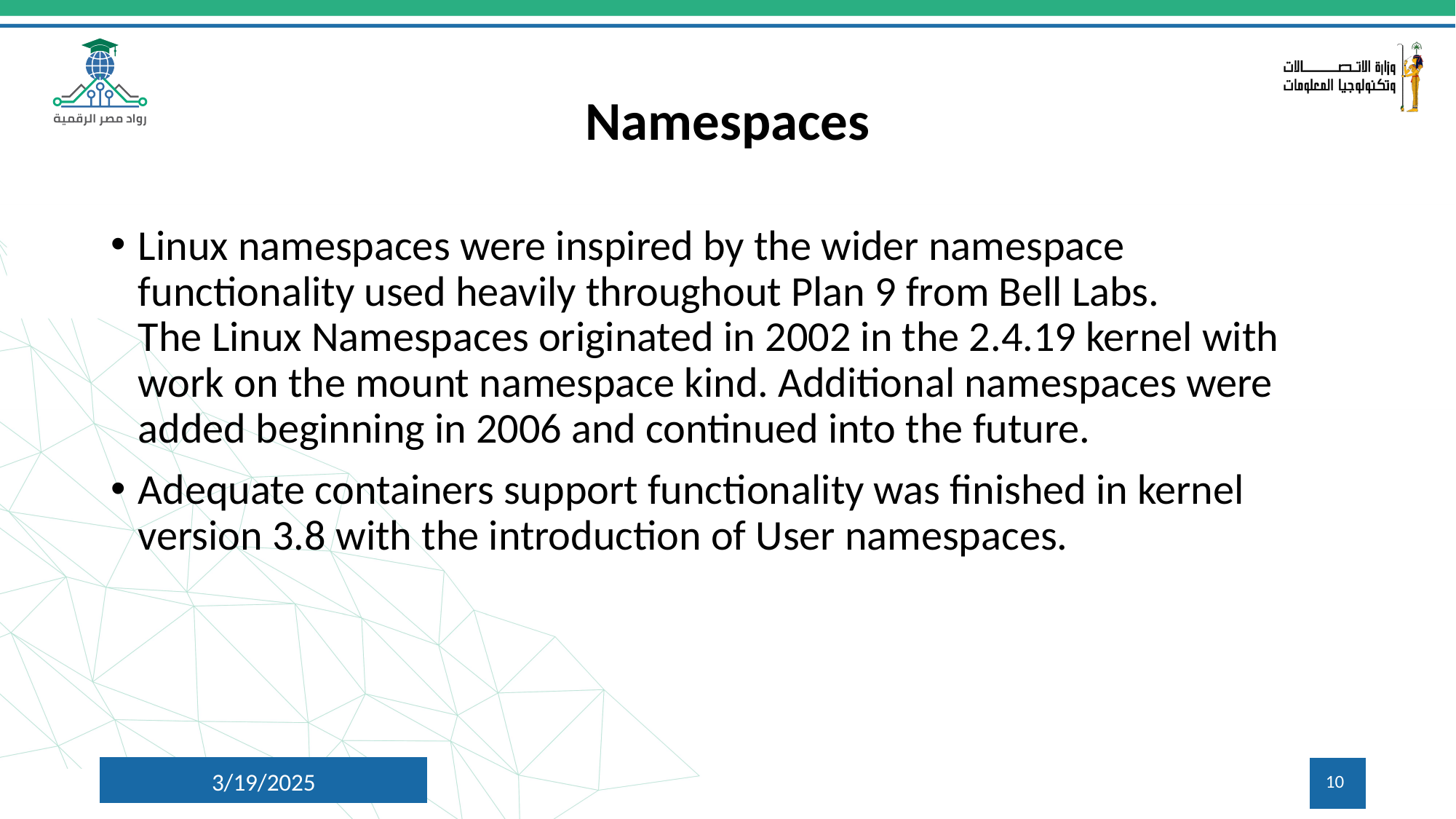

# Namespaces
Linux namespaces were inspired by the wider namespace functionality used heavily throughout Plan 9 from Bell Labs.
The Linux Namespaces originated in 2002 in the 2.4.19 kernel with work on the mount namespace kind. Additional namespaces were added beginning in 2006 and continued into the future.
Adequate containers support functionality was finished in kernel version 3.8 with the introduction of User namespaces.

3/19/2025

10